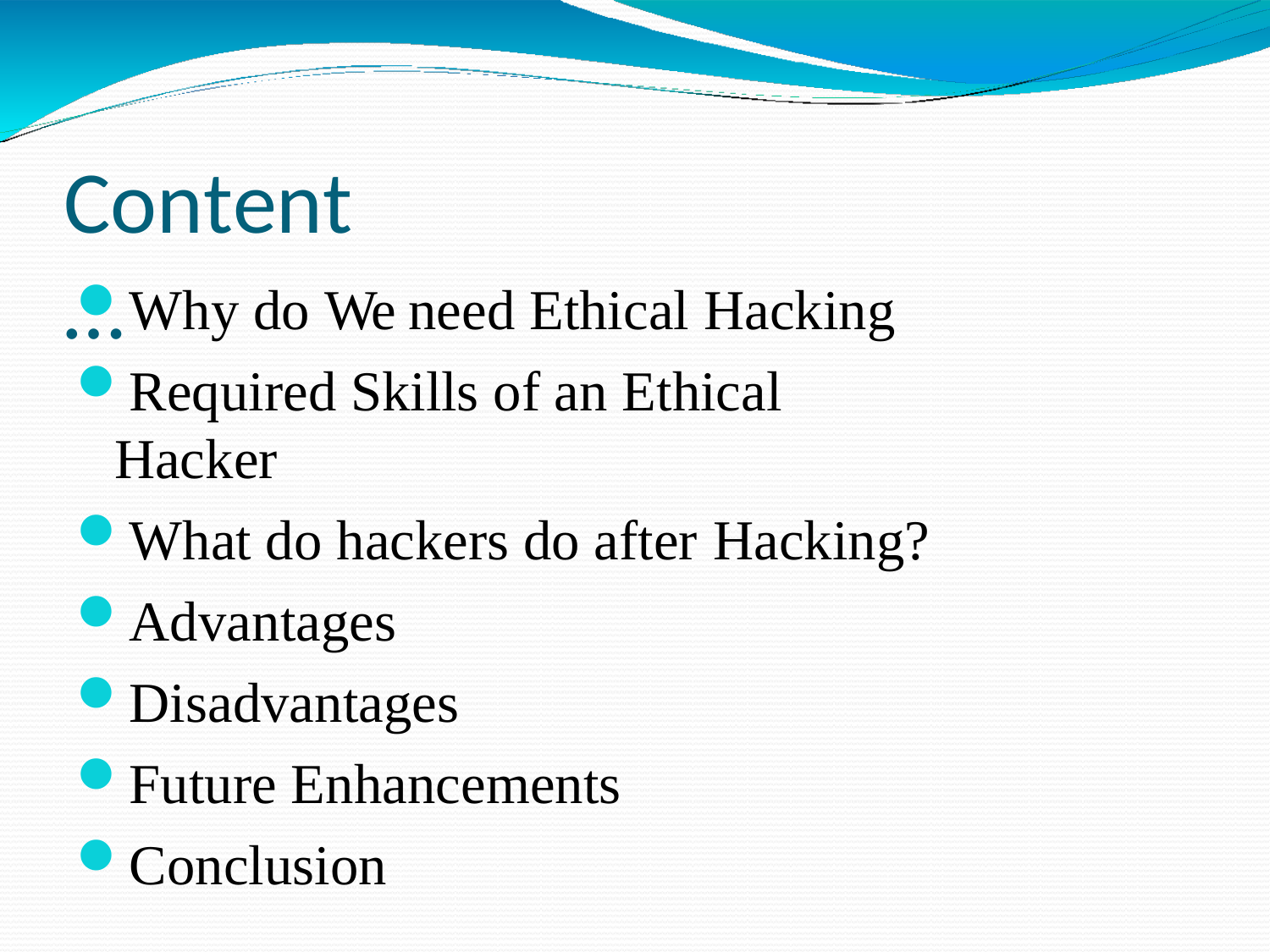

# Content…
Why do We need Ethical Hacking
Required Skills of an Ethical Hacker
What do hackers do after Hacking?
Advantages
Disadvantages
Future Enhancements
Conclusion